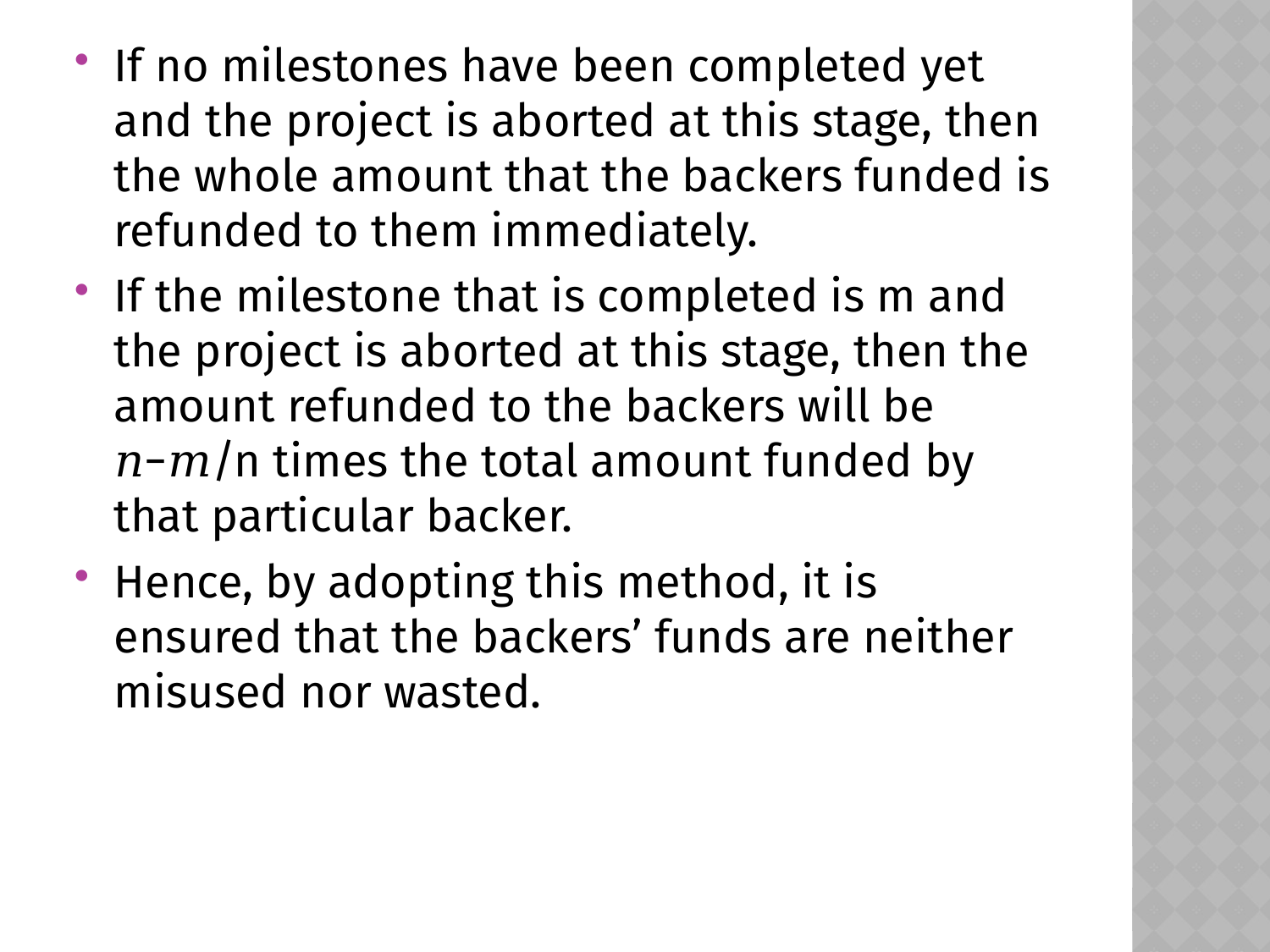

If no milestones have been completed yet and the project is aborted at this stage, then the whole amount that the backers funded is refunded to them immediately.
If the milestone that is completed is m and the project is aborted at this stage, then the amount refunded to the backers will be 𝑛−𝑚/n times the total amount funded by that particular backer.
Hence, by adopting this method, it is ensured that the backers’ funds are neither misused nor wasted.